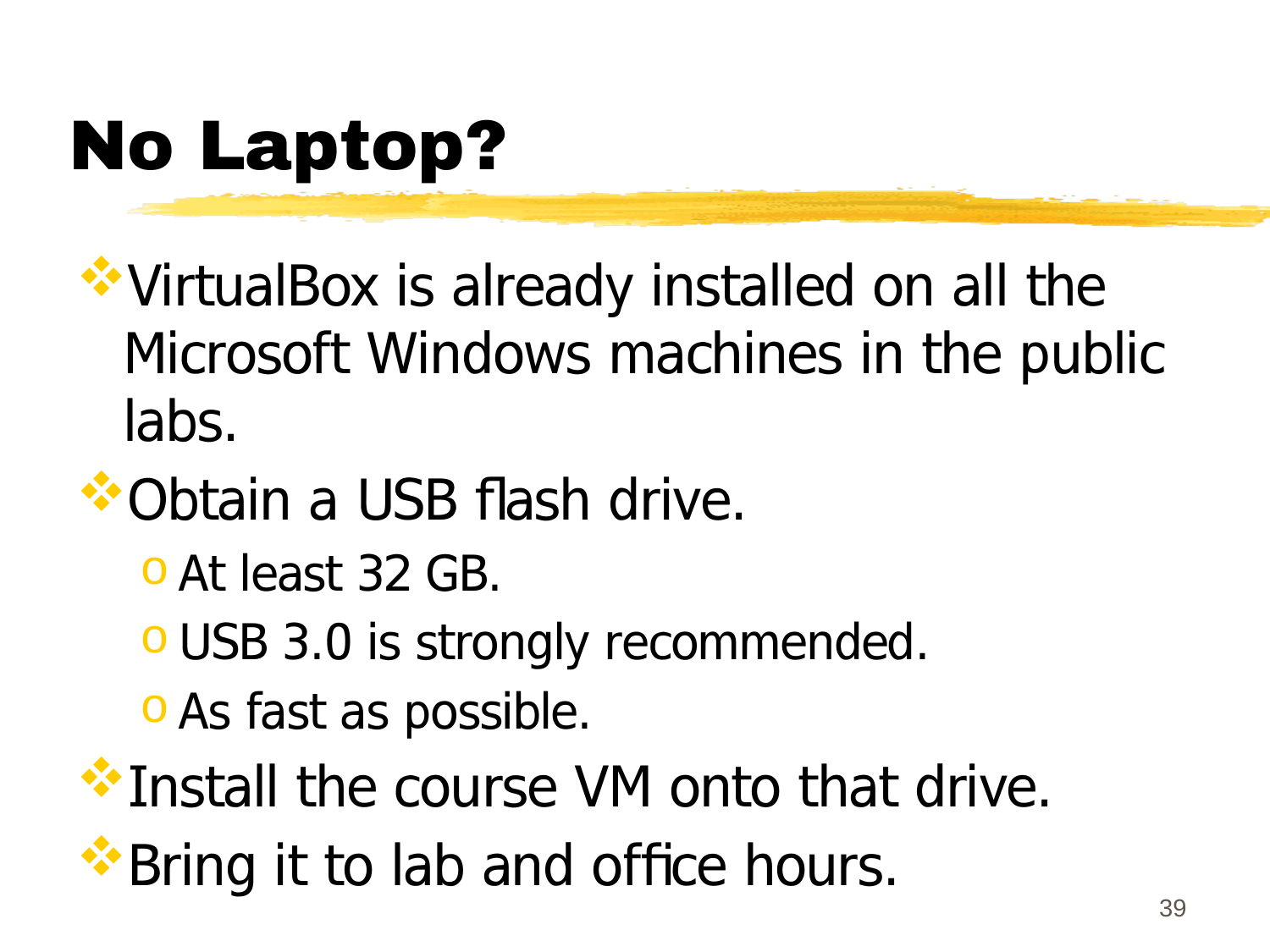

# No Laptop?
VirtualBox is already installed on all the Microsoft Windows machines in the public labs.
Obtain a USB flash drive.
At least 32 GB.
USB 3.0 is strongly recommended.
As fast as possible.
Install the course VM onto that drive.
Bring it to lab and office hours.

39